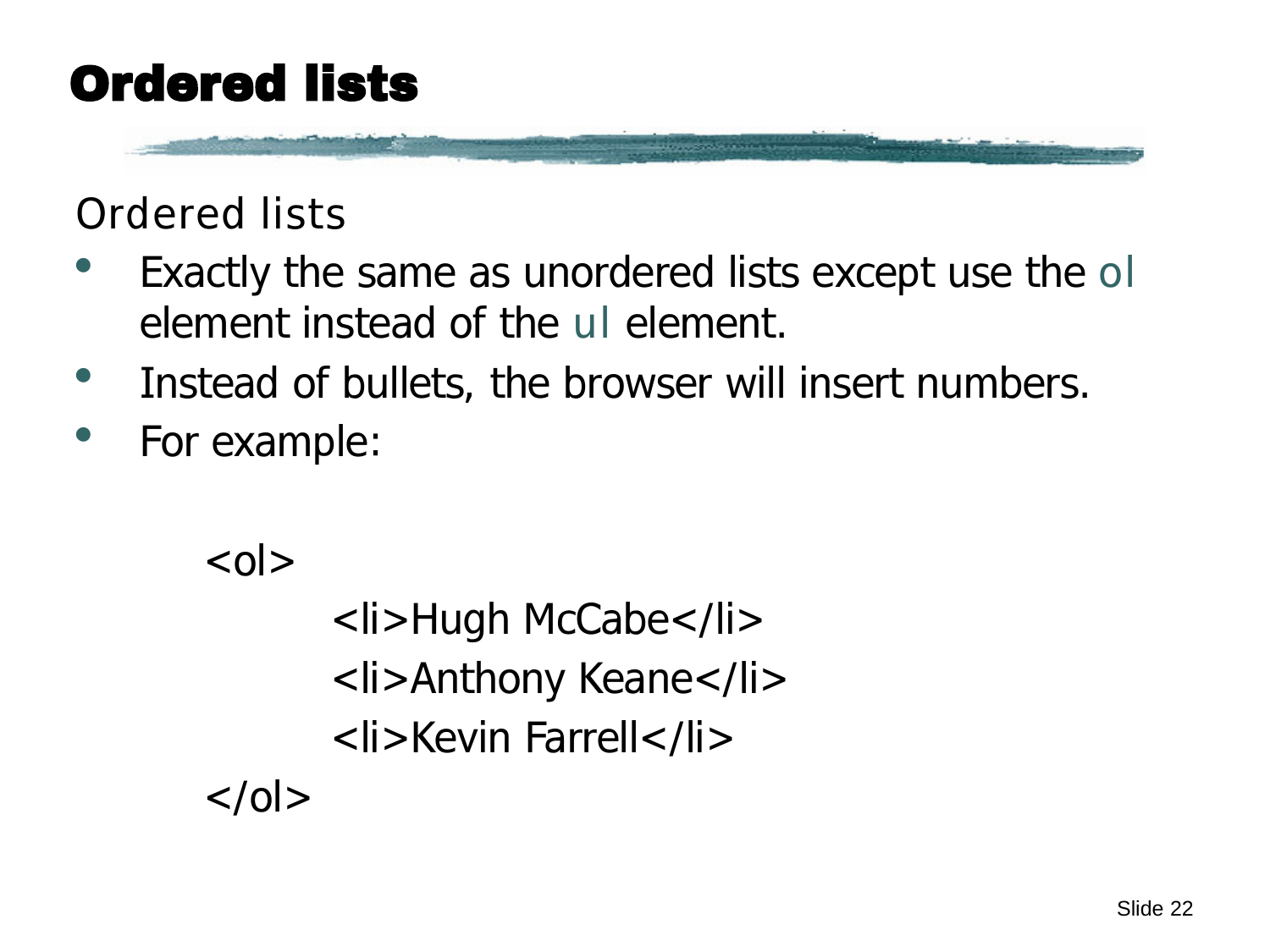

# Ordered lists
Ordered lists
Exactly the same as unordered lists except use the ol element instead of the ul element.
Instead of bullets, the browser will insert numbers.
For example:

<ol>
	<li>Hugh McCabe</li>
	<li>Anthony Keane</li>
	<li>Kevin Farrell</li>
</ol>
Slide 22